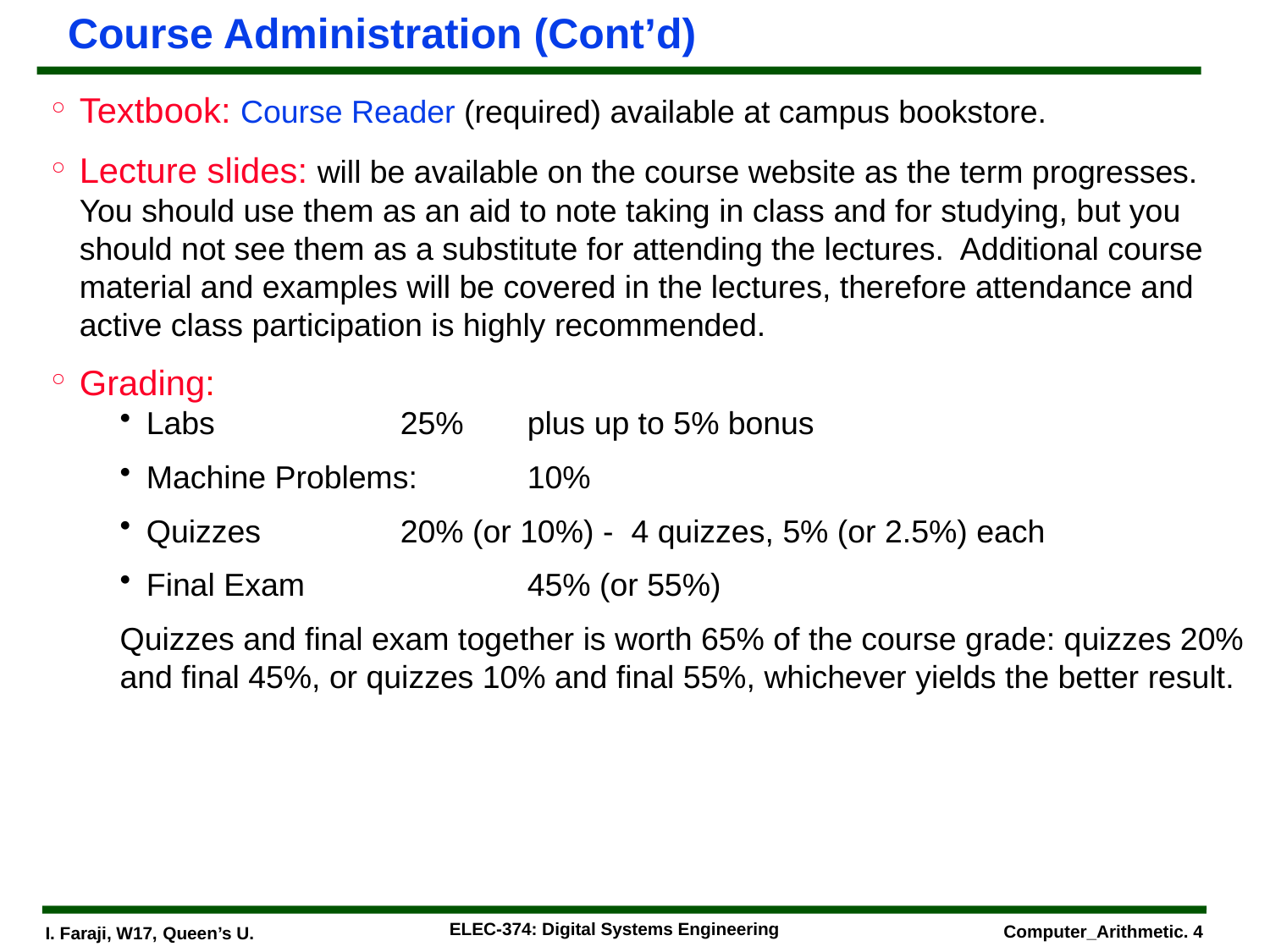

# Course Administration (Cont’d)
Textbook: Course Reader (required) available at campus bookstore.
Lecture slides: will be available on the course website as the term progresses.  You should use them as an aid to note taking in class and for studying, but you should not see them as a substitute for attending the lectures.  Additional course material and examples will be covered in the lectures, therefore attendance and active class participation is highly recommended.
Grading:
Labs		25%	plus up to 5% bonus
Machine Problems:	10%
Quizzes 		20% (or 10%) -  4 quizzes, 5% (or 2.5%) each
Final Exam           	45% (or 55%)
Quizzes and final exam together is worth 65% of the course grade: quizzes 20% and final 45%, or quizzes 10% and final 55%, whichever yields the better result.
ELEC-374: Digital Systems Engineering